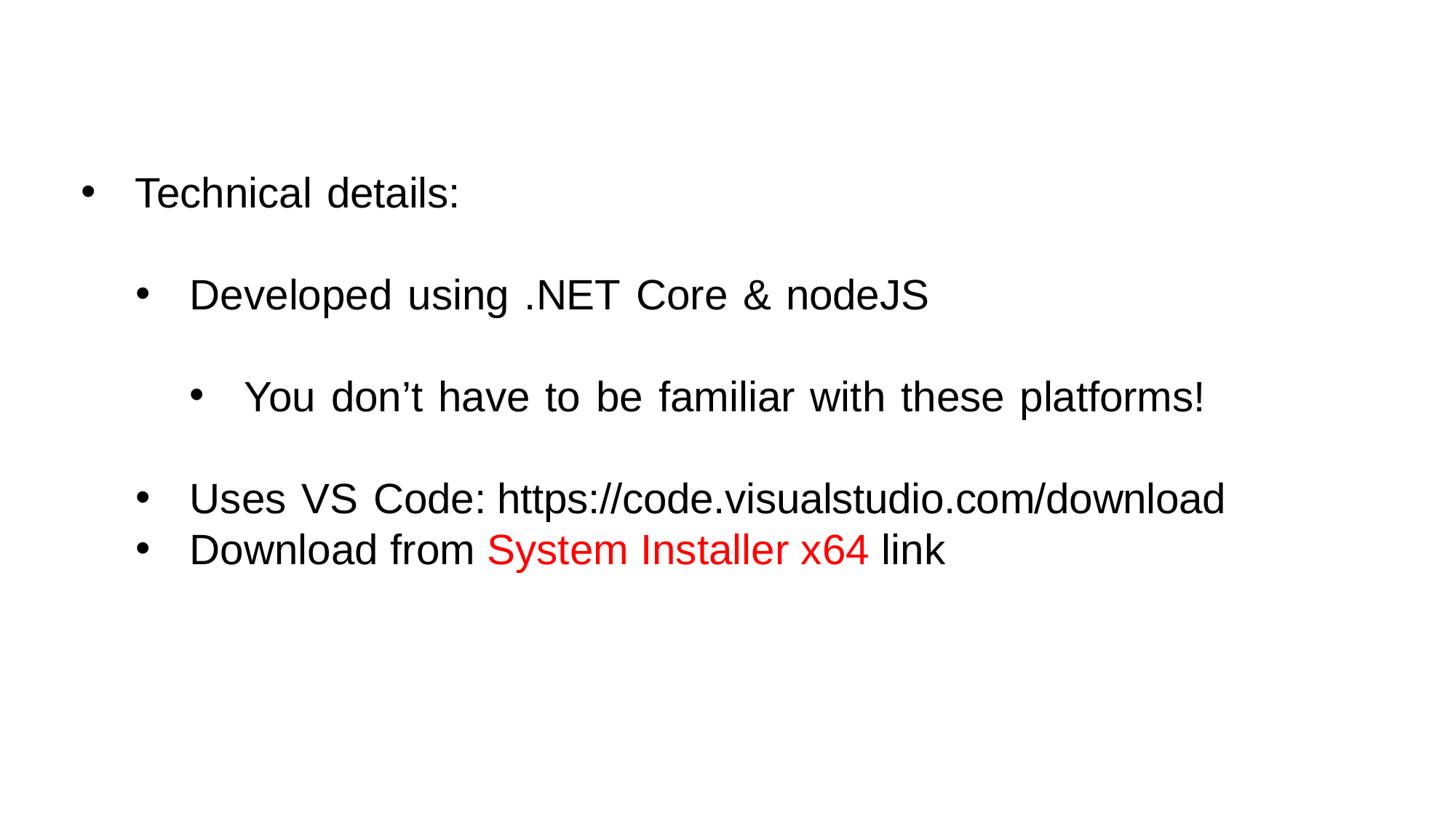

Technical details:

Developed using .NET Core & nodeJS

You don’t have to be familiar with these platforms!

Uses VS Code: https://code.visualstudio.com/download
Download from System Installer x64 link